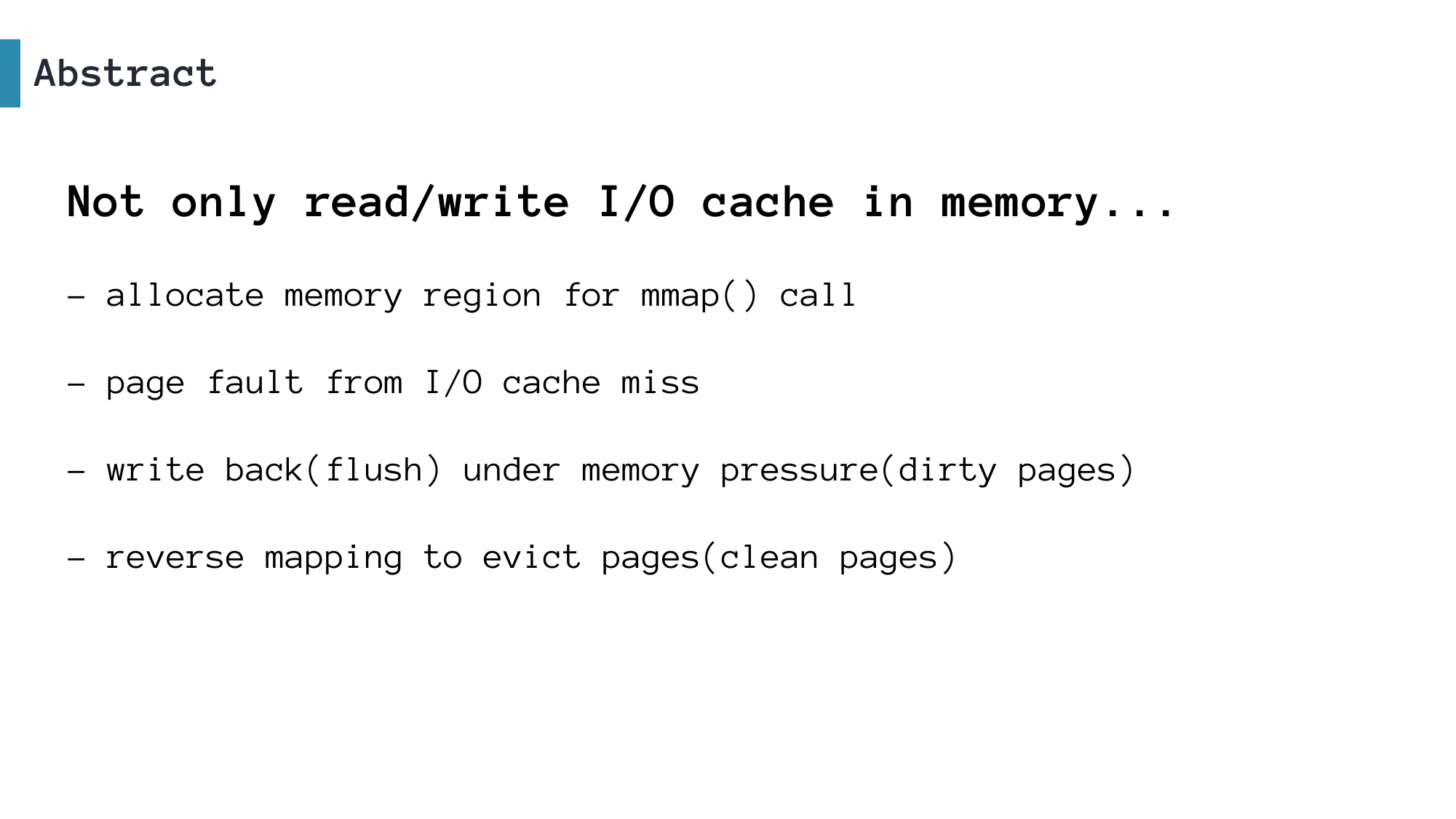

Abstract

Not only read/write I/O cache in memory...

- allocate memory region for mmap() call

- page fault from I/O cache miss

- write back(flush) under memory pressure(dirty pages)

- reverse mapping to evict pages(clean pages)